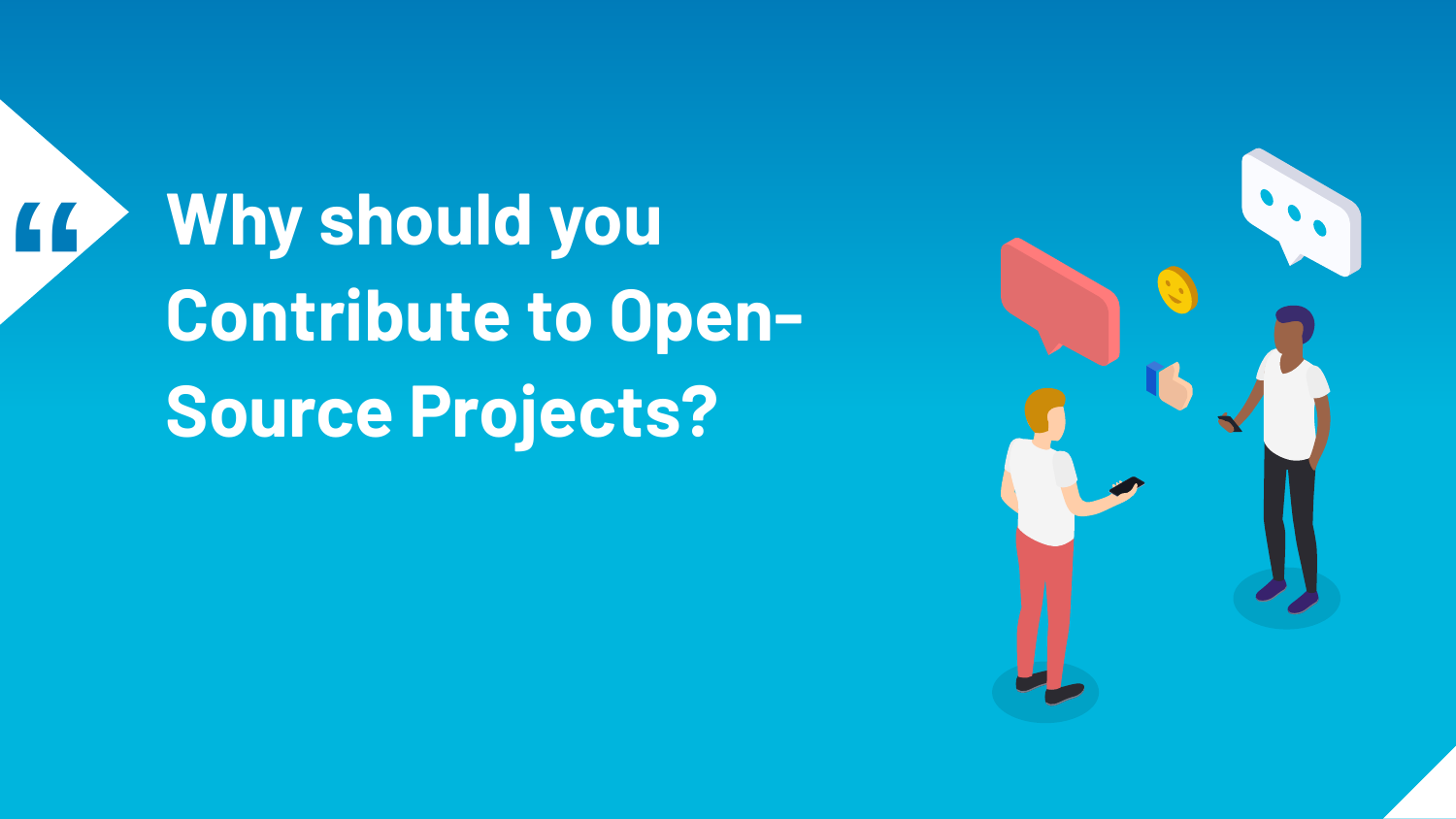

Why should you Contribute to Open- Source Projects?